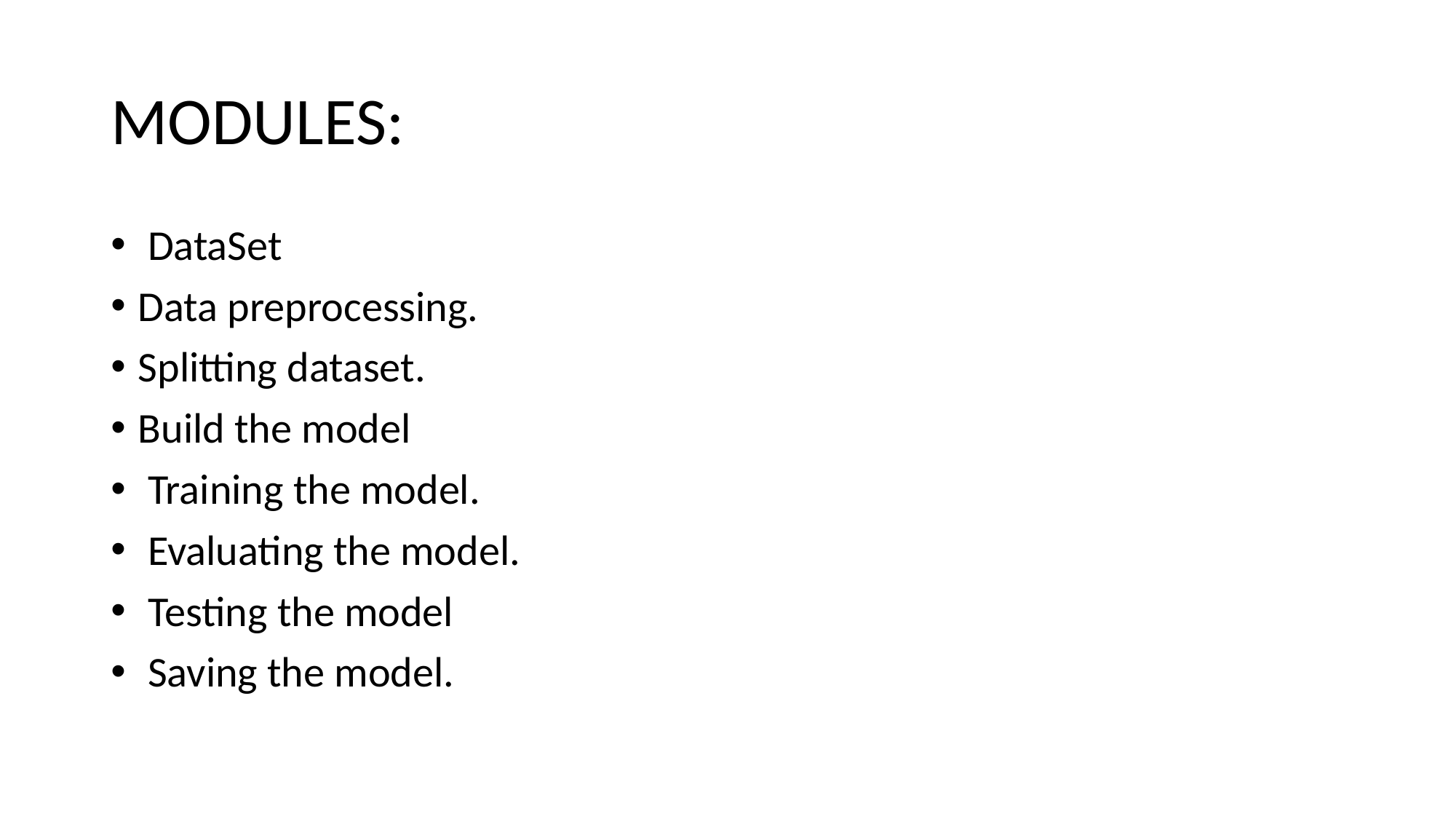

# MODULES:
 DataSet
Data preprocessing.
Splitting dataset.
Build the model
 Training the model.
 Evaluating the model.
 Testing the model
 Saving the model.